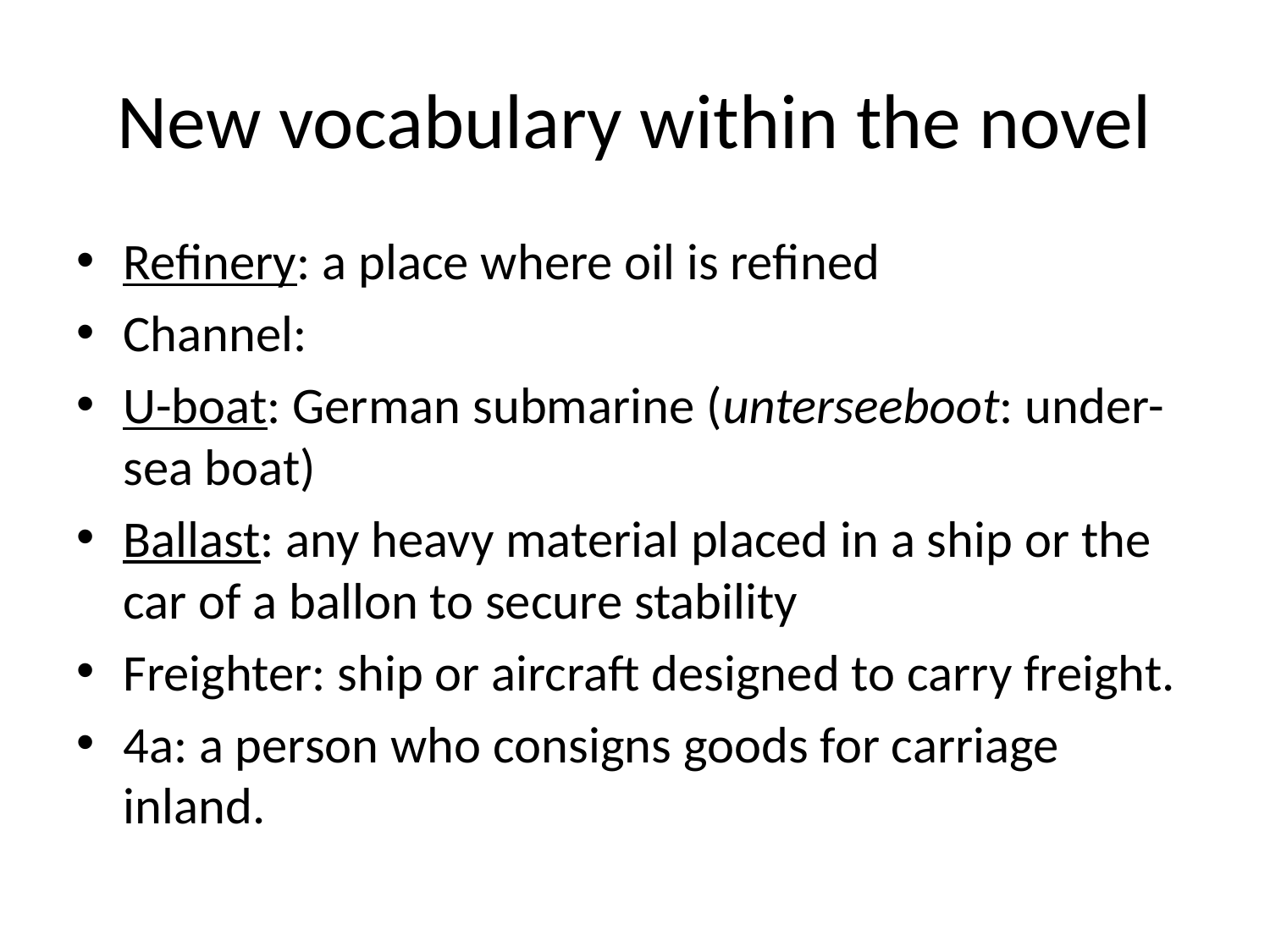

# New vocabulary within the novel
Refinery: a place where oil is refined
Channel:
U-boat: German submarine (unterseeboot: under-sea boat)
Ballast: any heavy material placed in a ship or the car of a ballon to secure stability
Freighter: ship or aircraft designed to carry freight.
4a: a person who consigns goods for carriage inland.